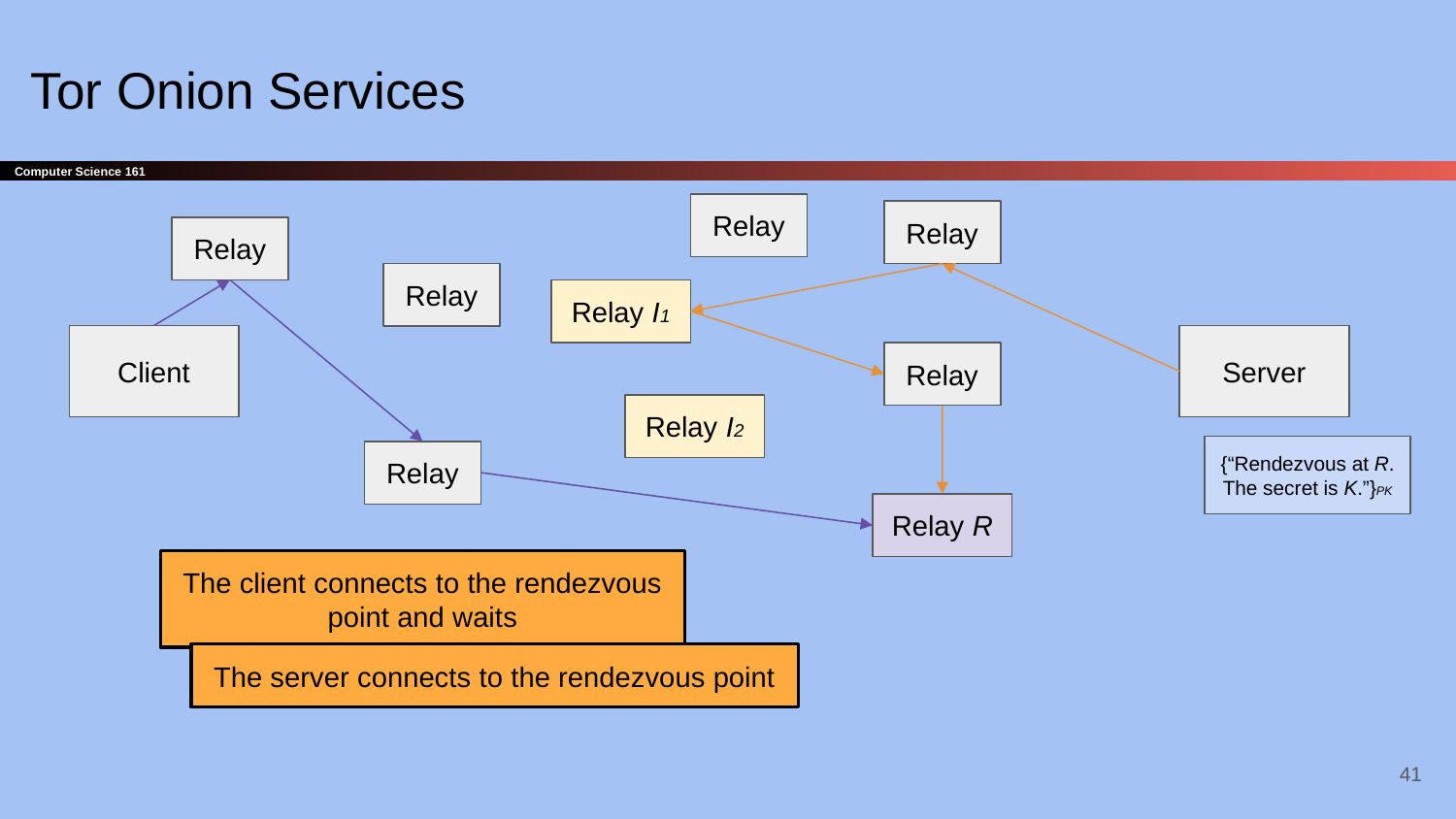

# Tor Onion Services
Relay
Relay
Relay
Relay
Relay I1
Client
Server
Relay
Relay I2
{“Rendezvous at R. The secret is K.”}PK
Relay
Relay R
The client connects to the rendezvous point and waits
The server connects to the rendezvous point
41